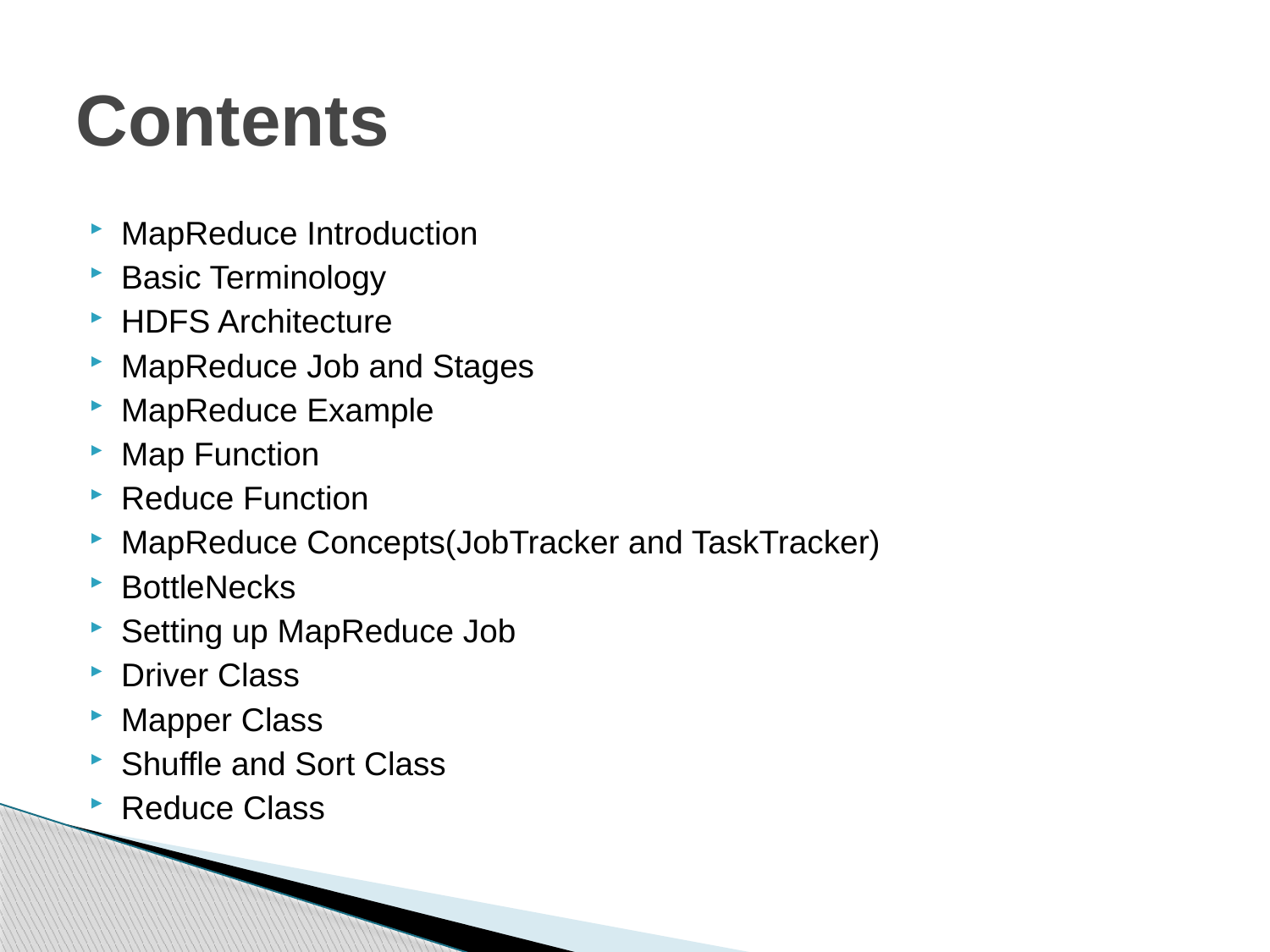

# Contents
MapReduce Introduction
Basic Terminology
HDFS Architecture
MapReduce Job and Stages
MapReduce Example
Map Function
Reduce Function
MapReduce Concepts(JobTracker and TaskTracker)
BottleNecks
Setting up MapReduce Job
Driver Class
Mapper Class
Shuffle and Sort Class
Reduce Class